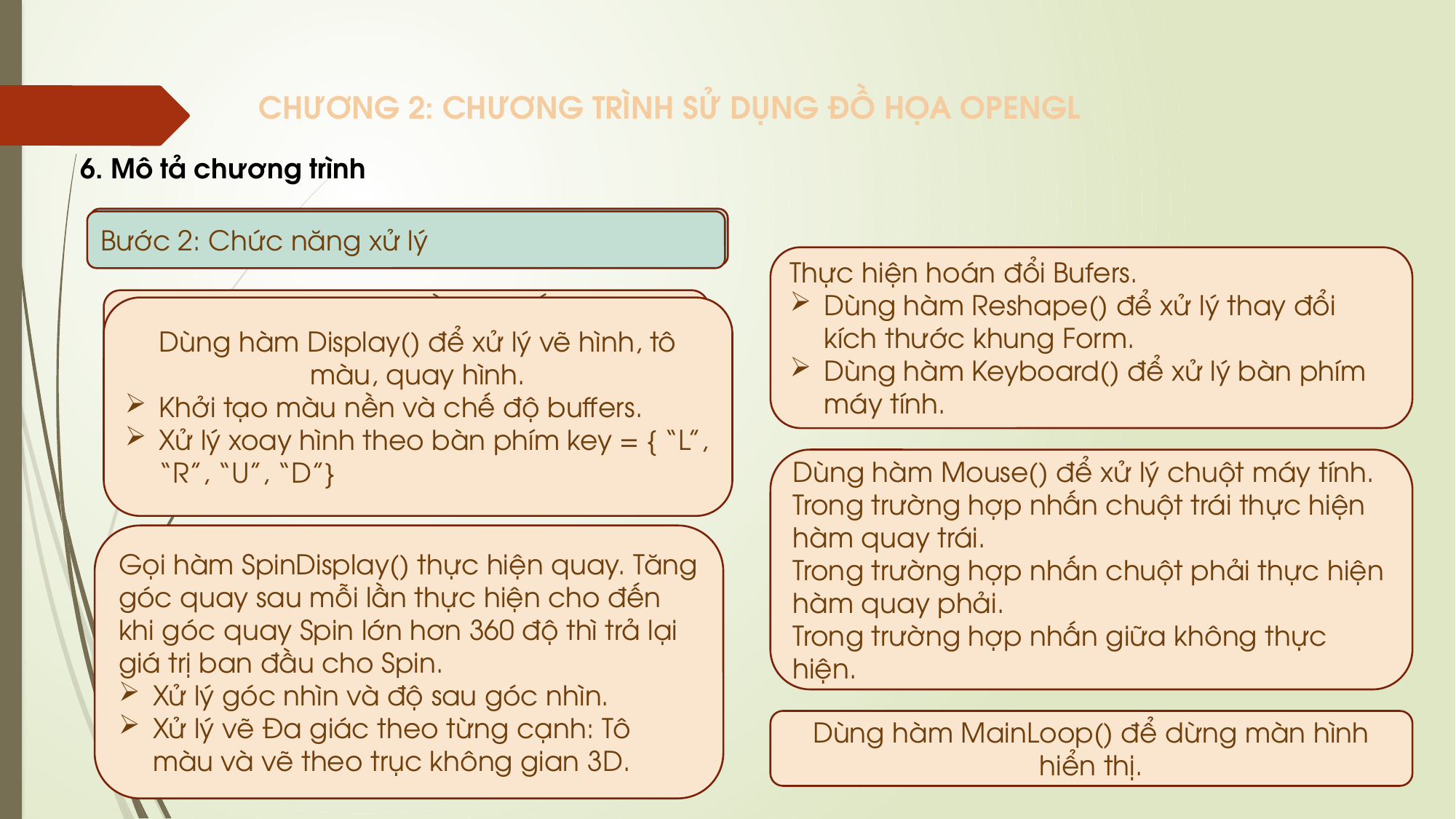

CHƯƠNG 2: CHƯƠNG TRÌNH SỬ DỤNG ĐỒ HỌA OPENGL
6. Mô tả chương trình
Bước 1: Khởi tạo
Bước 2: Chức năng xử lý
Thực hiện hoán đổi Bufers.
Dùng hàm Reshape() để xử lý thay đổi kích thước khung Form.
Dùng hàm Keyboard() để xử lý bàn phím máy tính.
Tạo khung nhìn Form gồm : Chế độ nhập, Chế độ nhìn, Chế độ màu, Form size, Vị trí Form , Tiêu đề Form
Dùng hàm Display() để xử lý vẽ hình, tô màu, quay hình.
Khởi tạo màu nền và chế độ buffers.
Xử lý xoay hình theo bàn phím key = { “L”, “R”, “U”, “D”}
Khởi tạo Chế độ nhập Init().
Dùng hàm Mouse() để xử lý chuột máy tính.
Trong trường hợp nhấn chuột trái thực hiện hàm quay trái.
Trong trường hợp nhấn chuột phải thực hiện hàm quay phải.
Trong trường hợp nhấn giữa không thực hiện.
Gọi hàm SpinDisplay() thực hiện quay. Tăng góc quay sau mỗi lần thực hiện cho đến khi góc quay Spin lớn hơn 360 độ thì trả lại giá trị ban đầu cho Spin.
Xử lý góc nhìn và độ sau góc nhìn.
Xử lý vẽ Đa giác theo từng cạnh: Tô màu và vẽ theo trục không gian 3D.
Dùng hàm MainLoop() để dừng màn hình hiển thị.